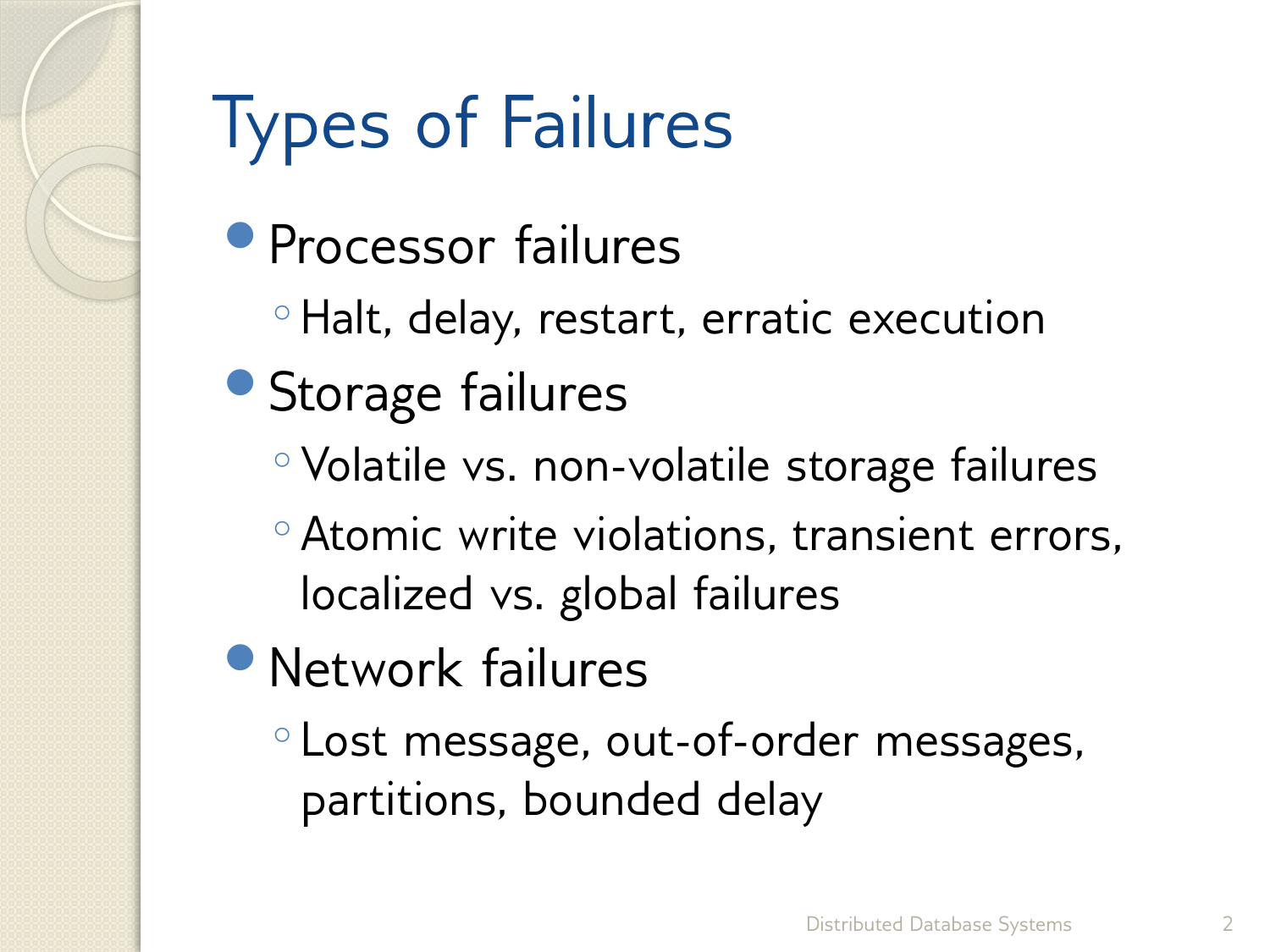

# Types of Failures
Processor failures
Halt, delay, restart, erratic execution
Storage failures
Volatile vs. non-volatile storage failures
Atomic write violations, transient errors, localized vs. global failures
Network failures
Lost message, out-of-order messages, partitions, bounded delay
Distributed Database Systems
2